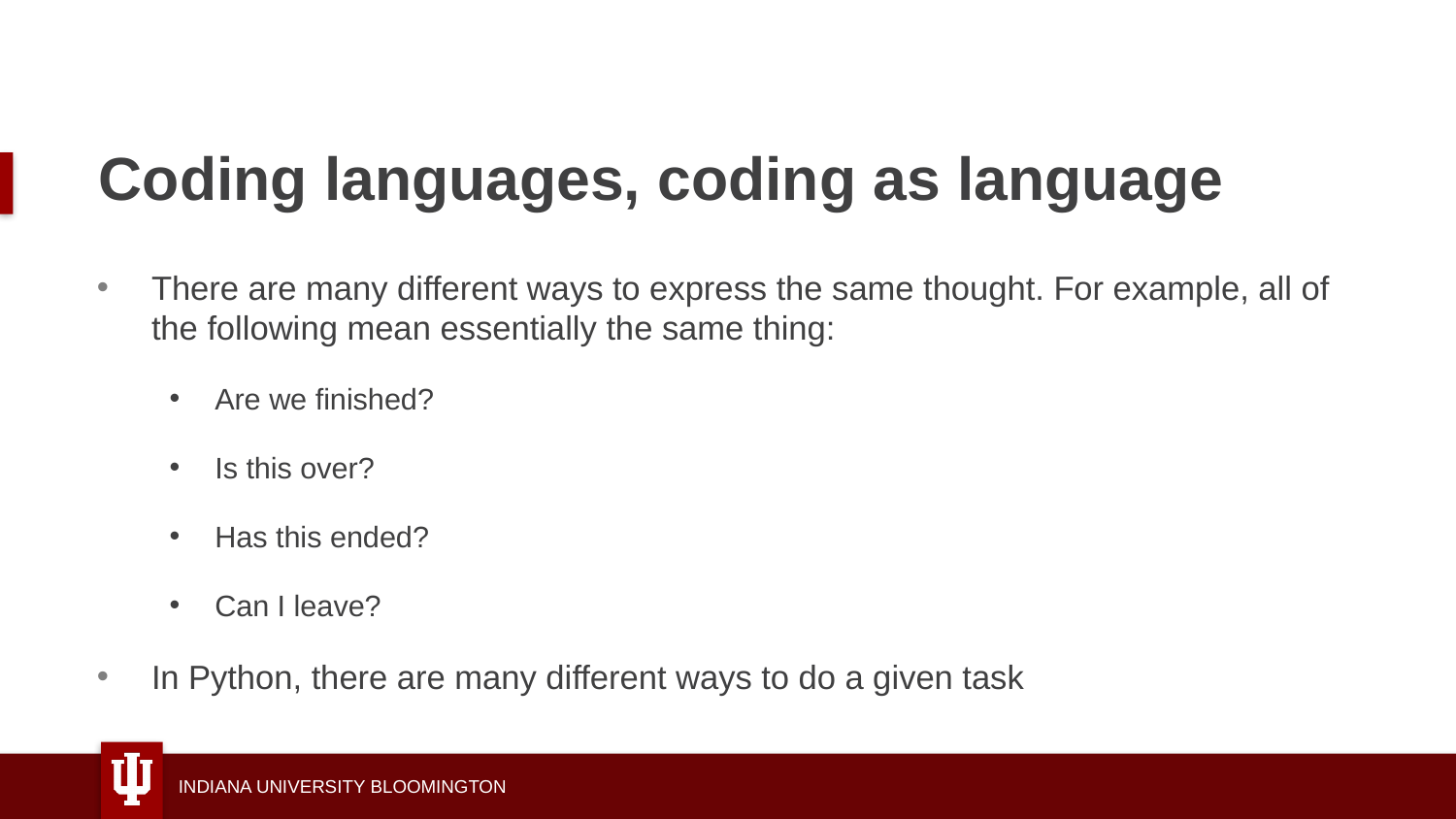

# Coding languages, coding as language
There are many different ways to express the same thought. For example, all of the following mean essentially the same thing:
Are we finished?
Is this over?
Has this ended?
Can I leave?
In Python, there are many different ways to do a given task